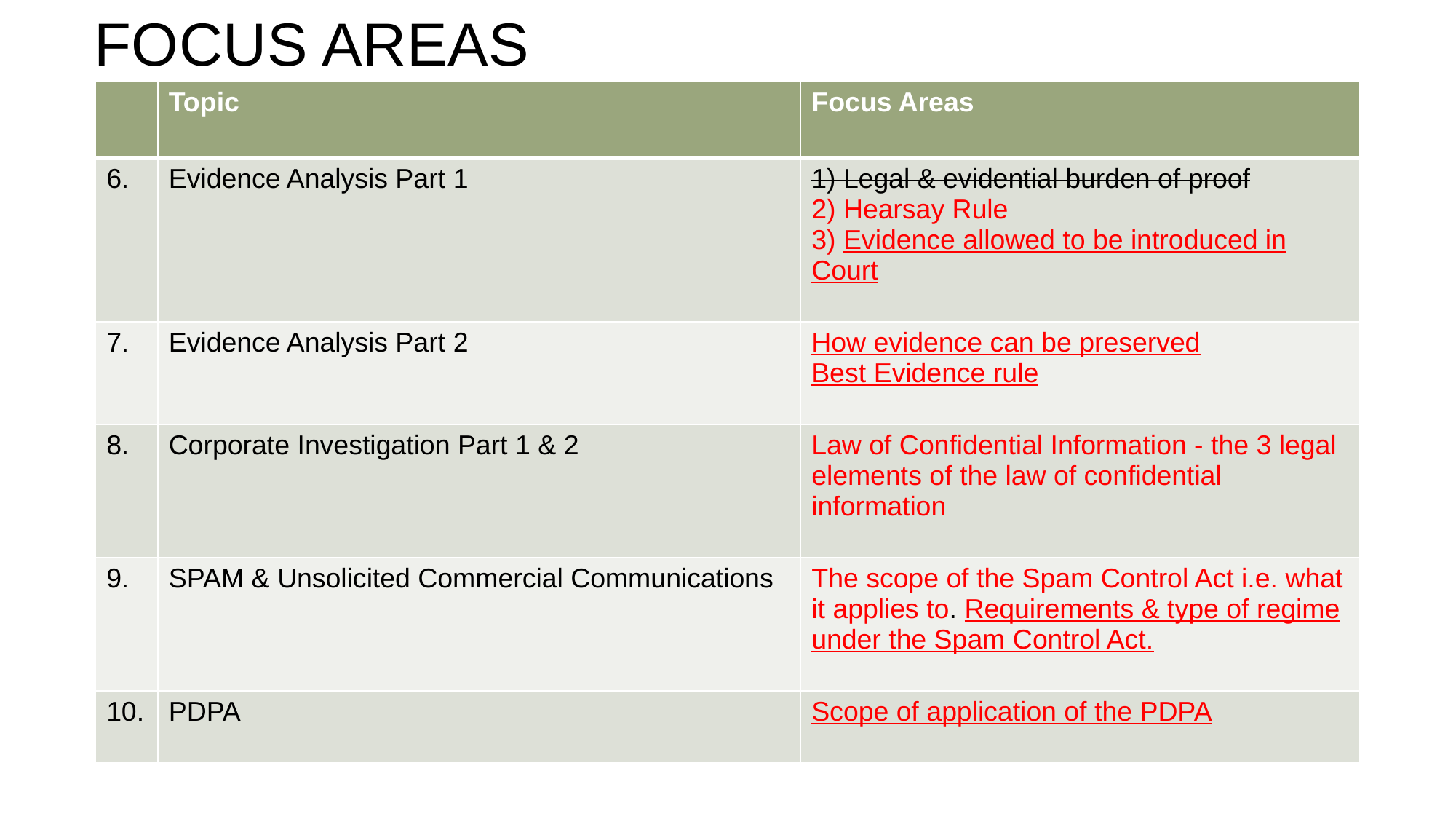

# Focus Areas
|  | Topic | Focus Areas |
| --- | --- | --- |
| 6. | Evidence Analysis Part 1 | 1) Legal & evidential burden of proof 2) Hearsay Rule 3) Evidence allowed to be introduced in Court |
| 7. | Evidence Analysis Part 2 | How evidence can be preserved Best Evidence rule |
| 8. | Corporate Investigation Part 1 & 2 | Law of Confidential Information - the 3 legal elements of the law of confidential information |
| 9. | SPAM & Unsolicited Commercial Communications | The scope of the Spam Control Act i.e. what it applies to. Requirements & type of regime under the Spam Control Act. |
| 10. | PDPA | Scope of application of the PDPA |